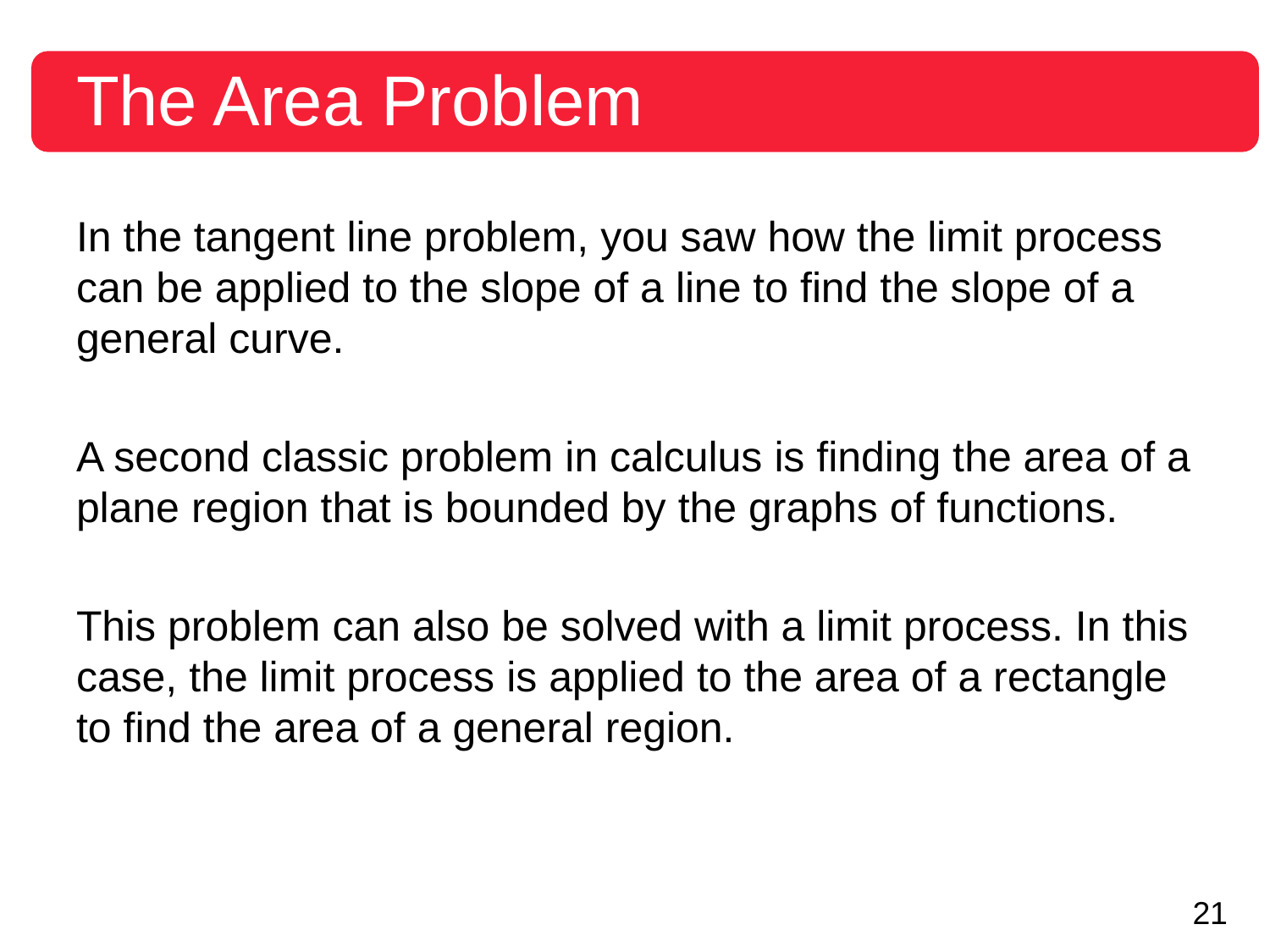

# The Area Problem
In the tangent line problem, you saw how the limit process can be applied to the slope of a line to find the slope of a general curve.

A second classic problem in calculus is finding the area of a plane region that is bounded by the graphs of functions.

This problem can also be solved with a limit process. In this case, the limit process is applied to the area of a rectangle to find the area of a general region.